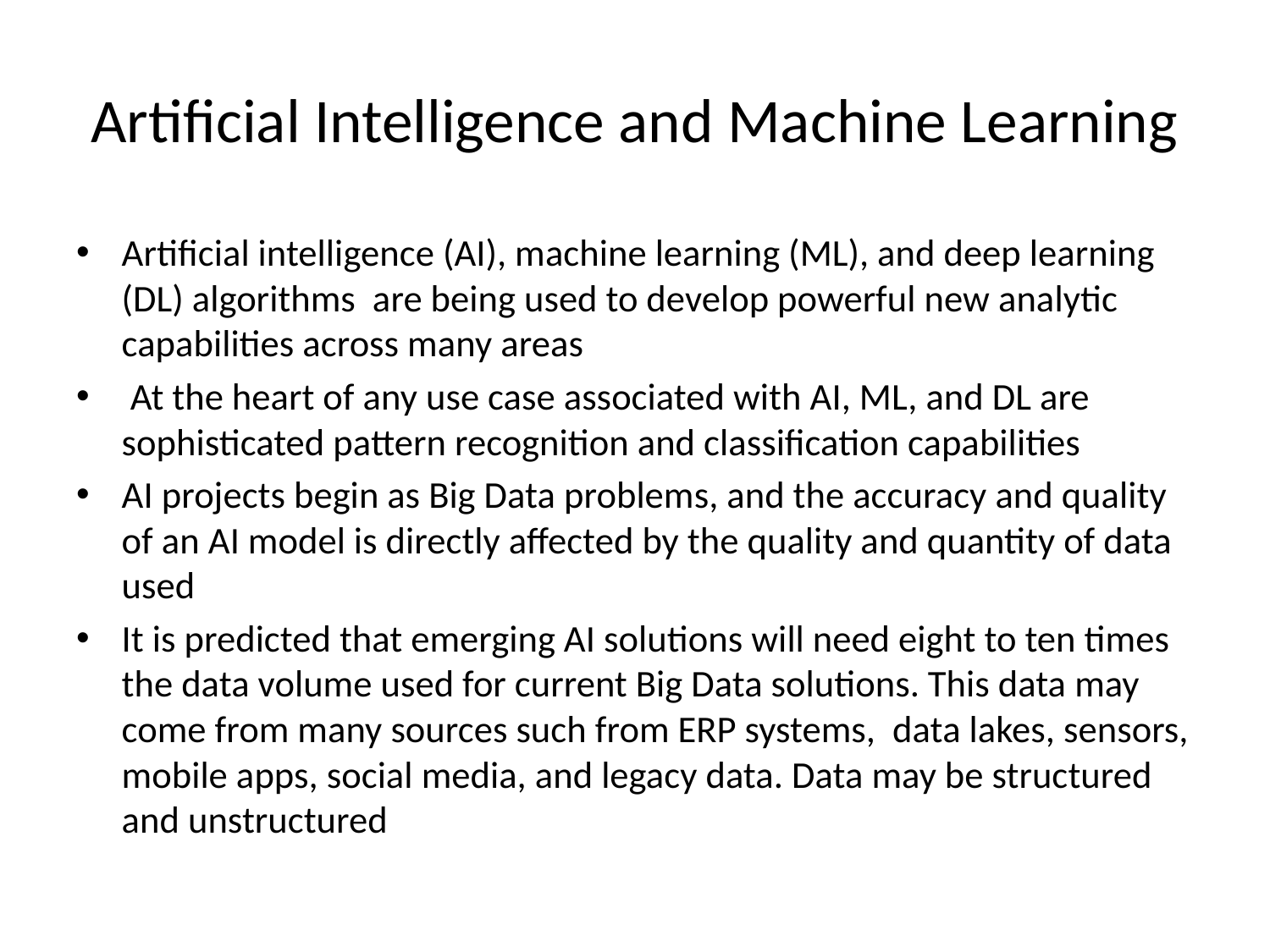

# Artificial Intelligence and Machine Learning
Artificial intelligence (AI), machine learning (ML), and deep learning (DL) algorithms  are being used to develop powerful new analytic capabilities across many areas
 At the heart of any use case associated with AI, ML, and DL are sophisticated pattern recognition and classification capabilities
AI projects begin as Big Data problems, and the accuracy and quality of an AI model is directly affected by the quality and quantity of data used
It is predicted that emerging AI solutions will need eight to ten times the data volume used for current Big Data solutions. This data may come from many sources such from ERP systems,  data lakes, sensors, mobile apps, social media, and legacy data. Data may be structured and unstructured